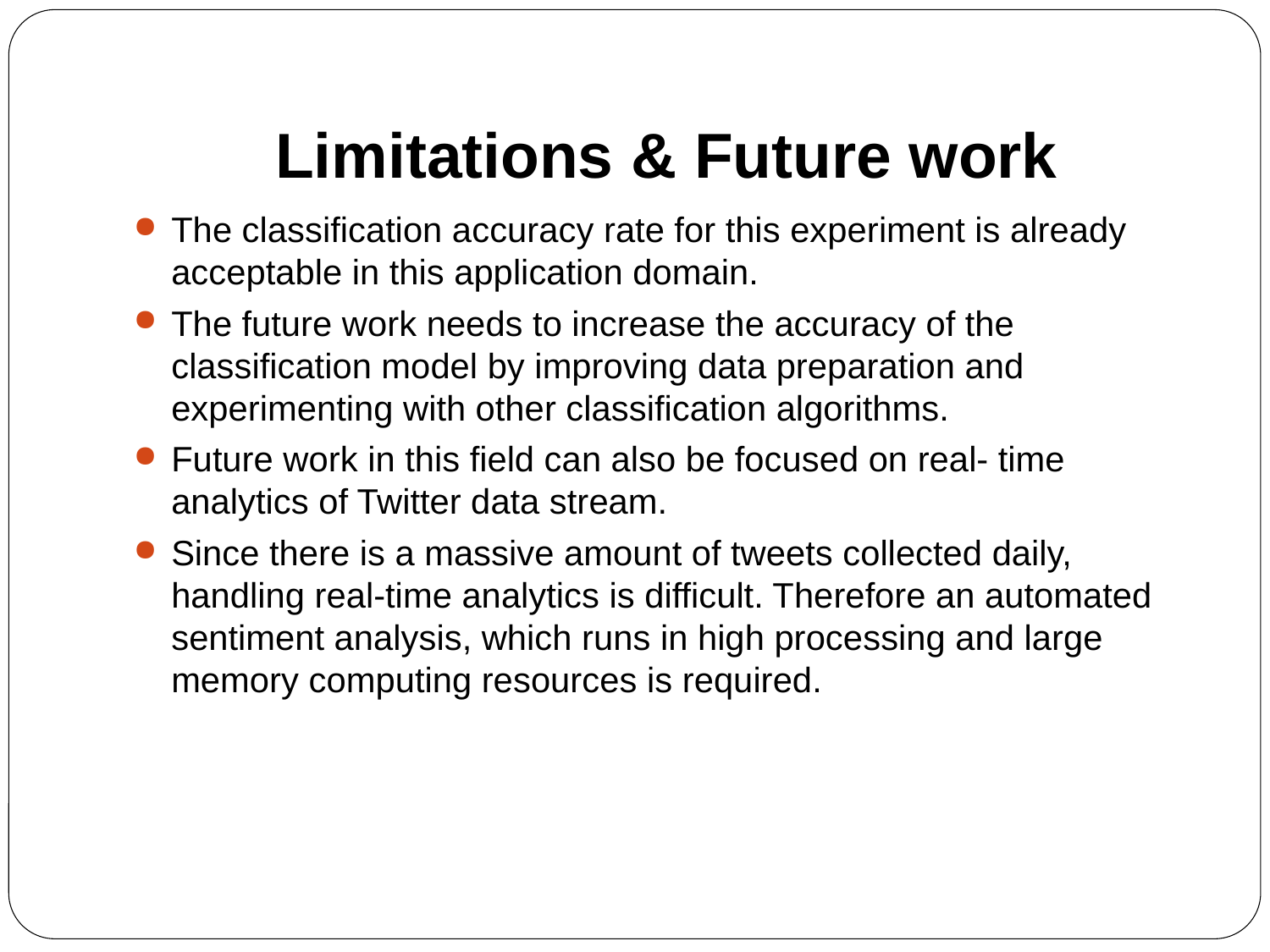

Limitations & Future work
The classification accuracy rate for this experiment is already acceptable in this application domain.
The future work needs to increase the accuracy of the classification model by improving data preparation and experimenting with other classification algorithms.
Future work in this field can also be focused on real- time analytics of Twitter data stream.
Since there is a massive amount of tweets collected daily, handling real-time analytics is difficult. Therefore an automated sentiment analysis, which runs in high processing and large memory computing resources is required.